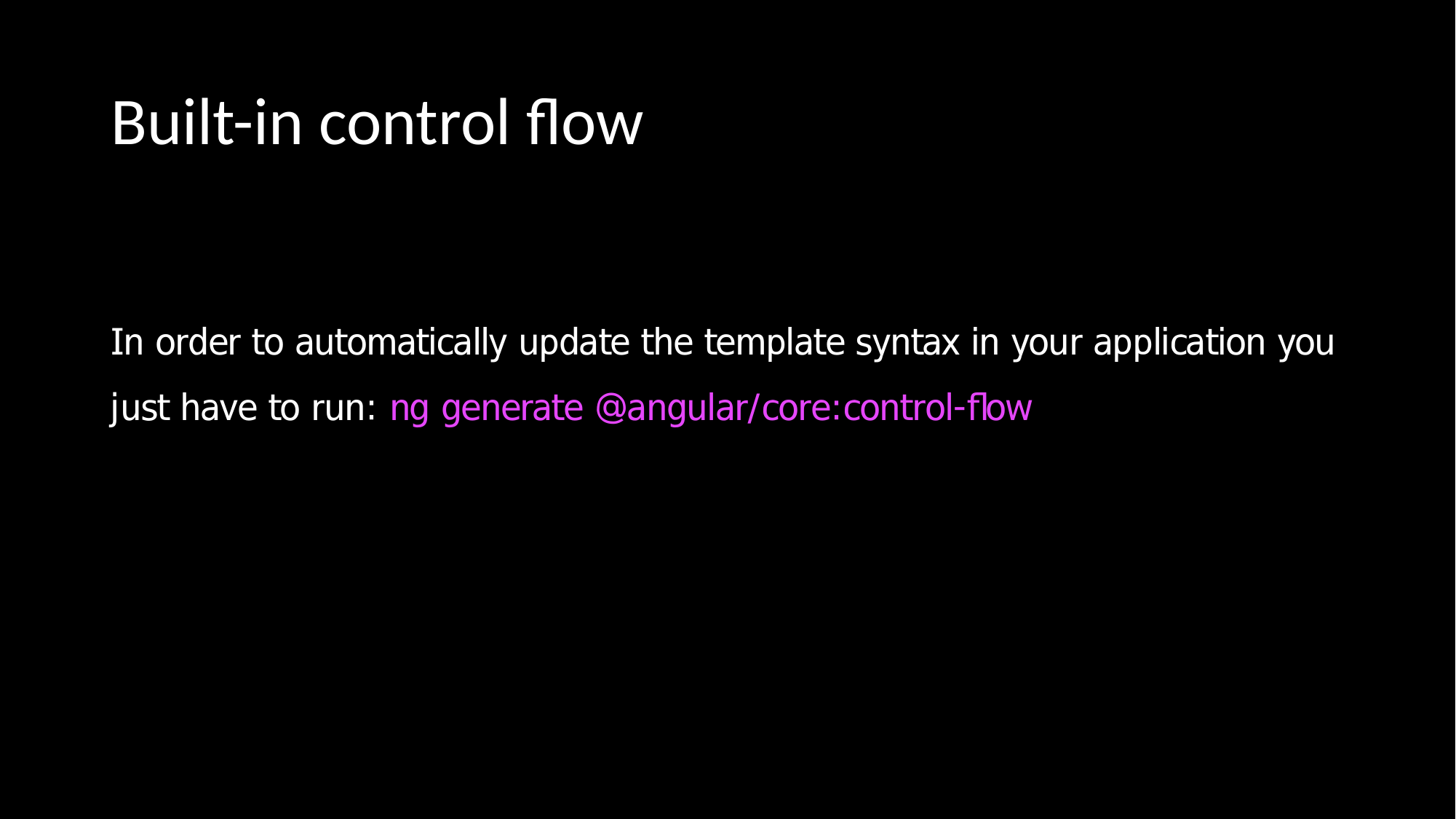

# Built-in control flow

In order to automatically update the template syntax in your application you just have to run: ng generate @angular/core:control-flow